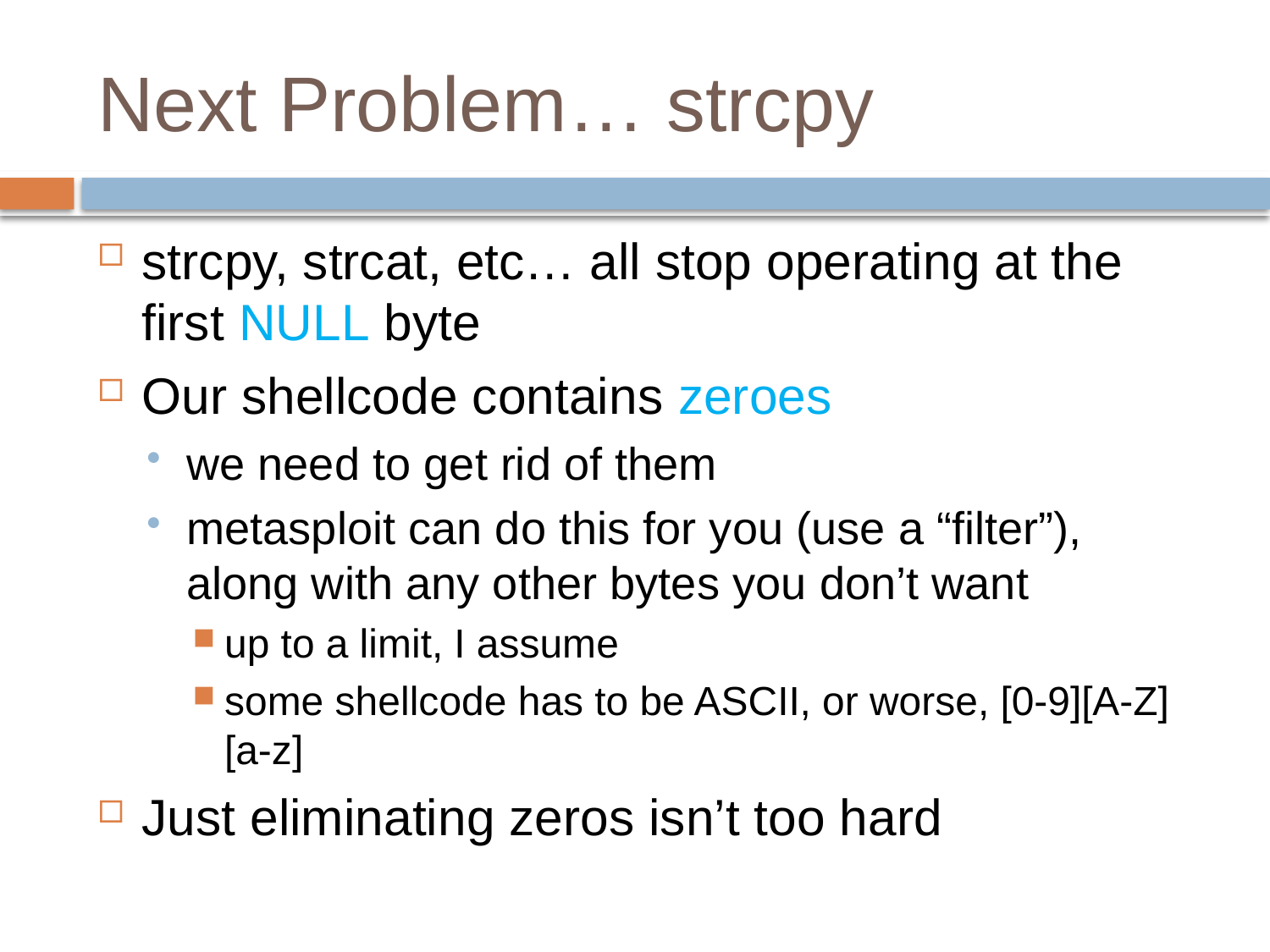

# Next Problem… strcpy
strcpy, strcat, etc… all stop operating at the first NULL byte
Our shellcode contains zeroes
we need to get rid of them
metasploit can do this for you (use a “filter”), along with any other bytes you don’t want
up to a limit, I assume
some shellcode has to be ASCII, or worse, [0-9][A-Z][a-z]
Just eliminating zeros isn’t too hard